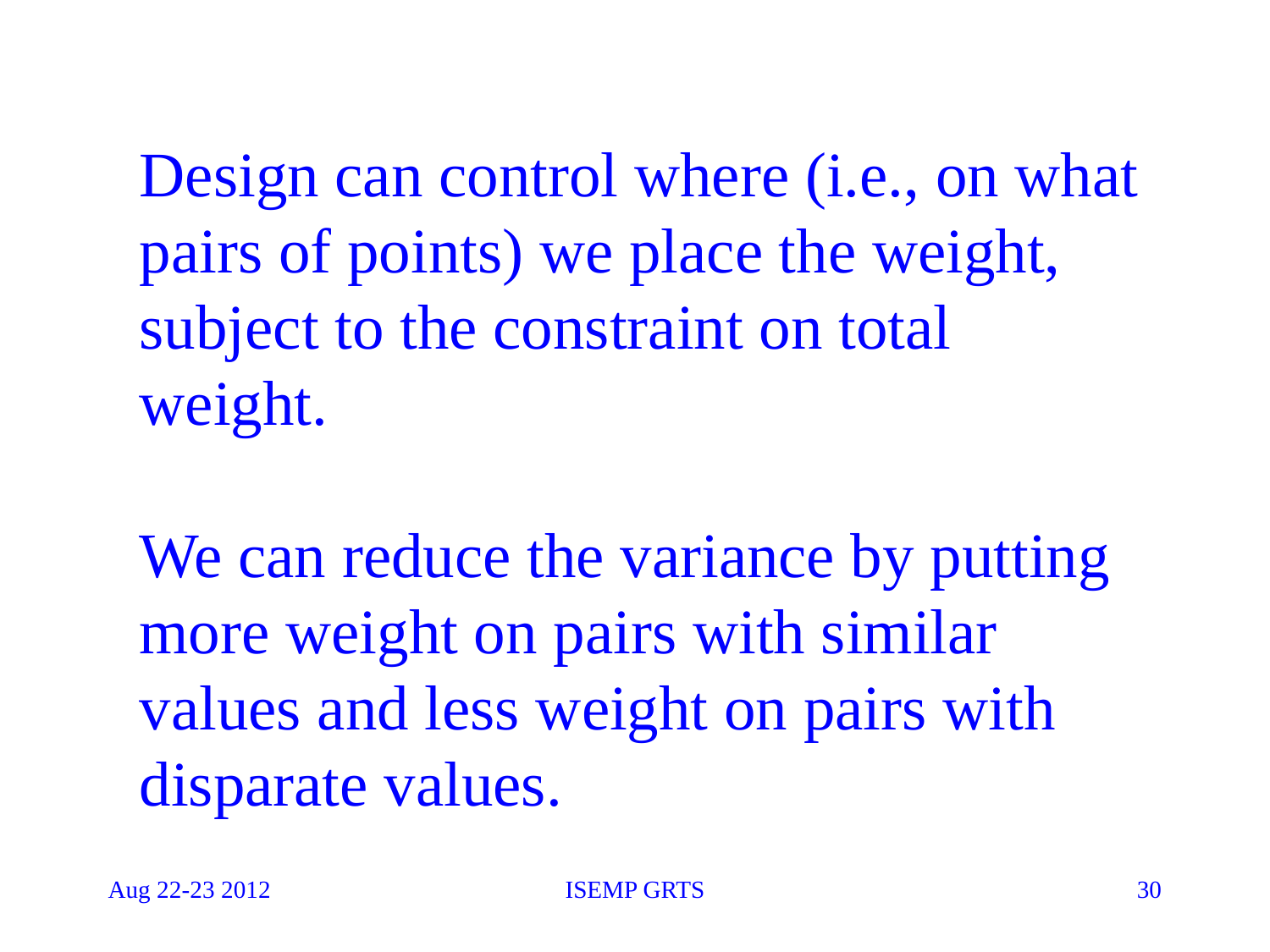

Design can control where (i.e., on what pairs of points) we place the weight,
subject to the constraint on total weight.

We can reduce the variance by putting more weight on pairs with similar values and less weight on pairs with disparate values.
Aug 22-23 2012
ISEMP GRTS
30